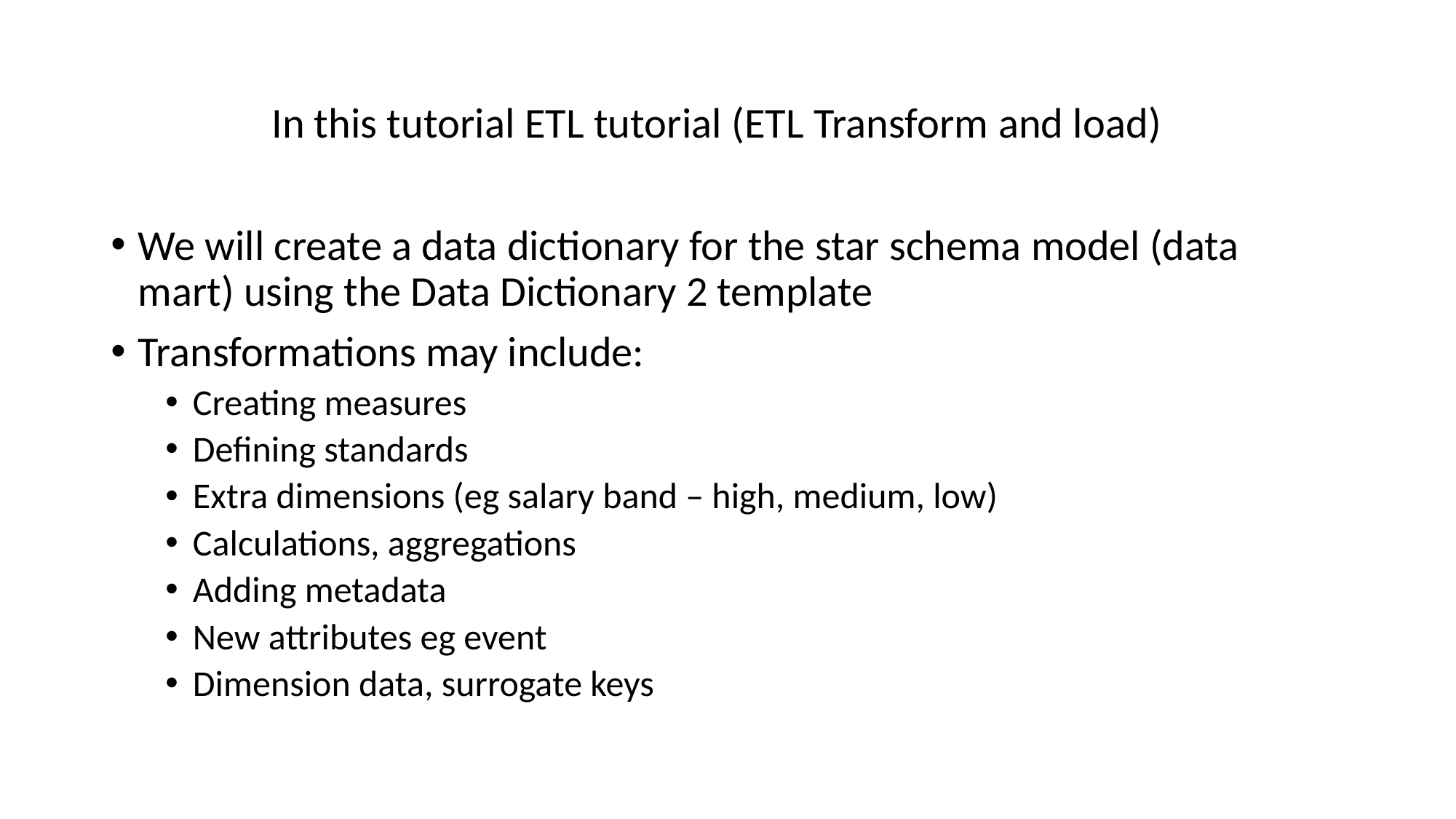

# In this tutorial ETL tutorial (ETL Transform and load)
We will create a data dictionary for the star schema model (data mart) using the Data Dictionary 2 template
Transformations may include:
Creating measures
Defining standards
Extra dimensions (eg salary band – high, medium, low)
Calculations, aggregations
Adding metadata
New attributes eg event
Dimension data, surrogate keys